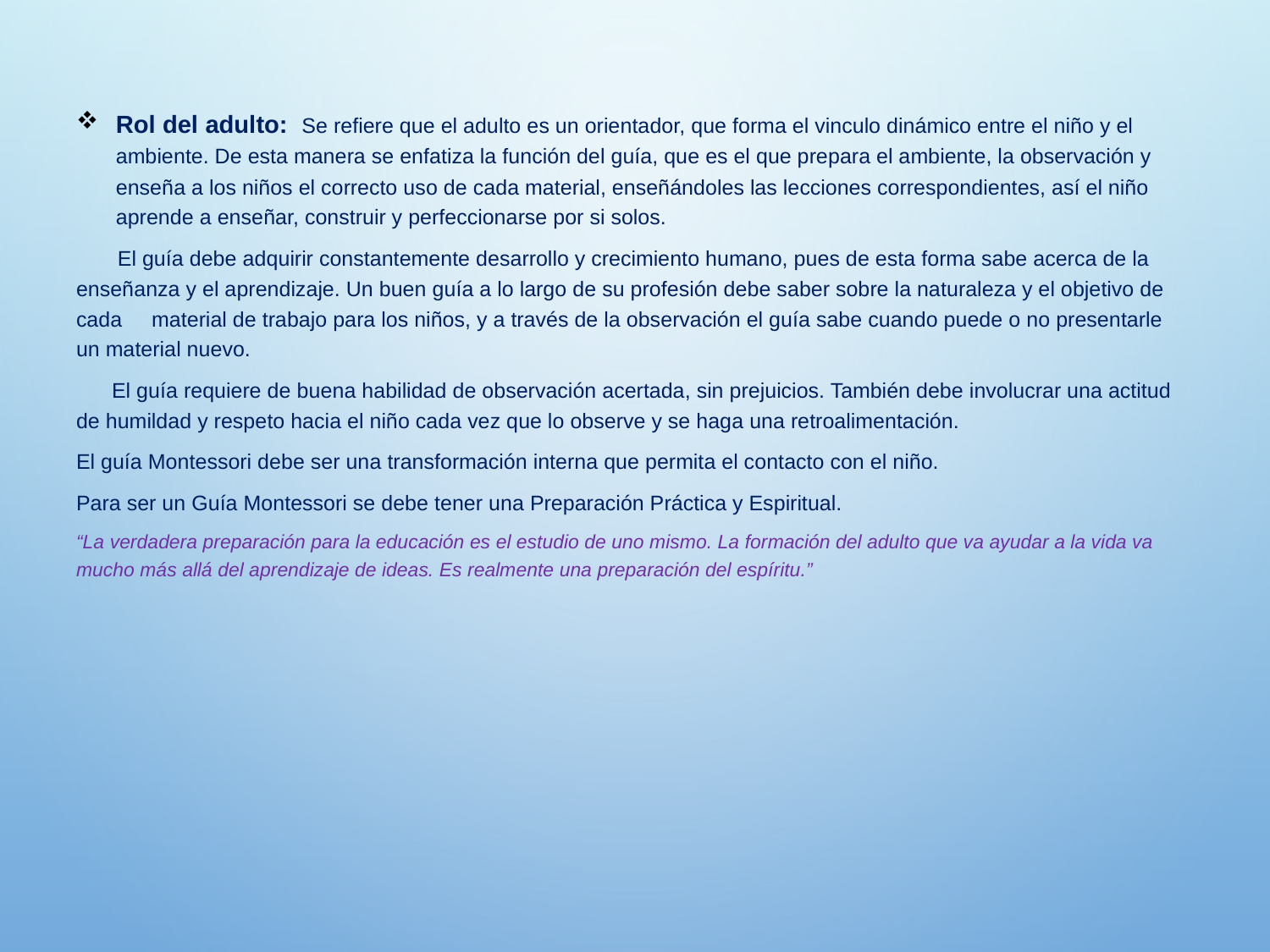

Rol del adulto:  Se refiere que el adulto es un orientador, que forma el vinculo dinámico entre el niño y el ambiente. De esta manera se enfatiza la función del guía, que es el que prepara el ambiente, la observación y enseña a los niños el correcto uso de cada material, enseñándoles las lecciones correspondientes, así el niño aprende a enseñar, construir y perfeccionarse por si solos.
       El guía debe adquirir constantemente desarrollo y crecimiento humano, pues de esta forma sabe acerca de la     enseñanza y el aprendizaje. Un buen guía a lo largo de su profesión debe saber sobre la naturaleza y el objetivo de cada     material de trabajo para los niños, y a través de la observación el guía sabe cuando puede o no presentarle un material nuevo.
      El guía requiere de buena habilidad de observación acertada, sin prejuicios. También debe involucrar una actitud de humildad y respeto hacia el niño cada vez que lo observe y se haga una retroalimentación.
El guía Montessori debe ser una transformación interna que permita el contacto con el niño.
Para ser un Guía Montessori se debe tener una Preparación Práctica y Espiritual.
“La verdadera preparación para la educación es el estudio de uno mismo. La formación del adulto que va ayudar a la vida va mucho más allá del aprendizaje de ideas. Es realmente una preparación del espíritu.”